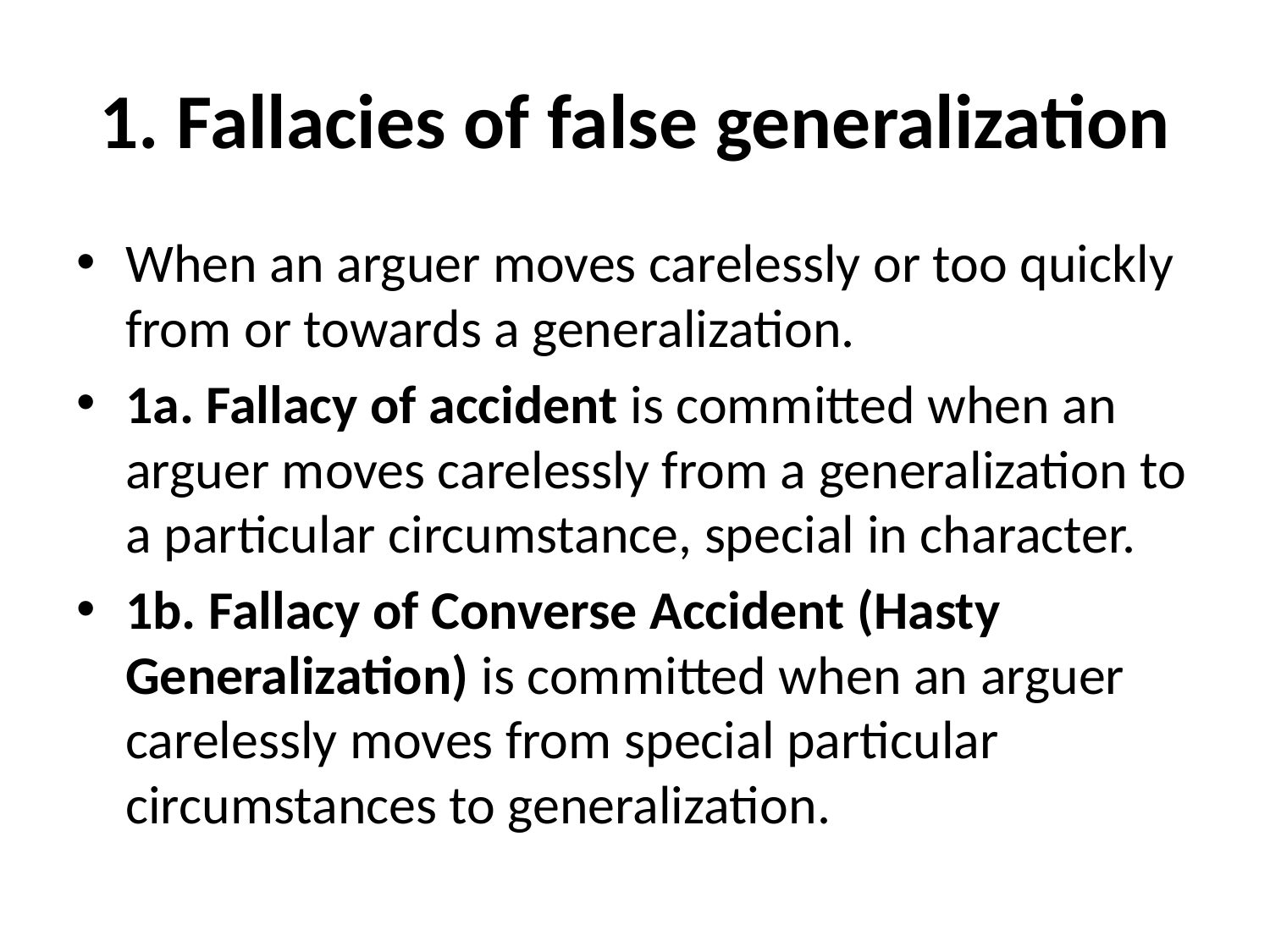

# 1. Fallacies of false generalization
When an arguer moves carelessly or too quickly from or towards a generalization.
1a. Fallacy of accident is committed when an arguer moves carelessly from a generalization to a particular circumstance, special in character.
1b. Fallacy of Converse Accident (Hasty Generalization) is committed when an arguer carelessly moves from special particular circumstances to generalization.